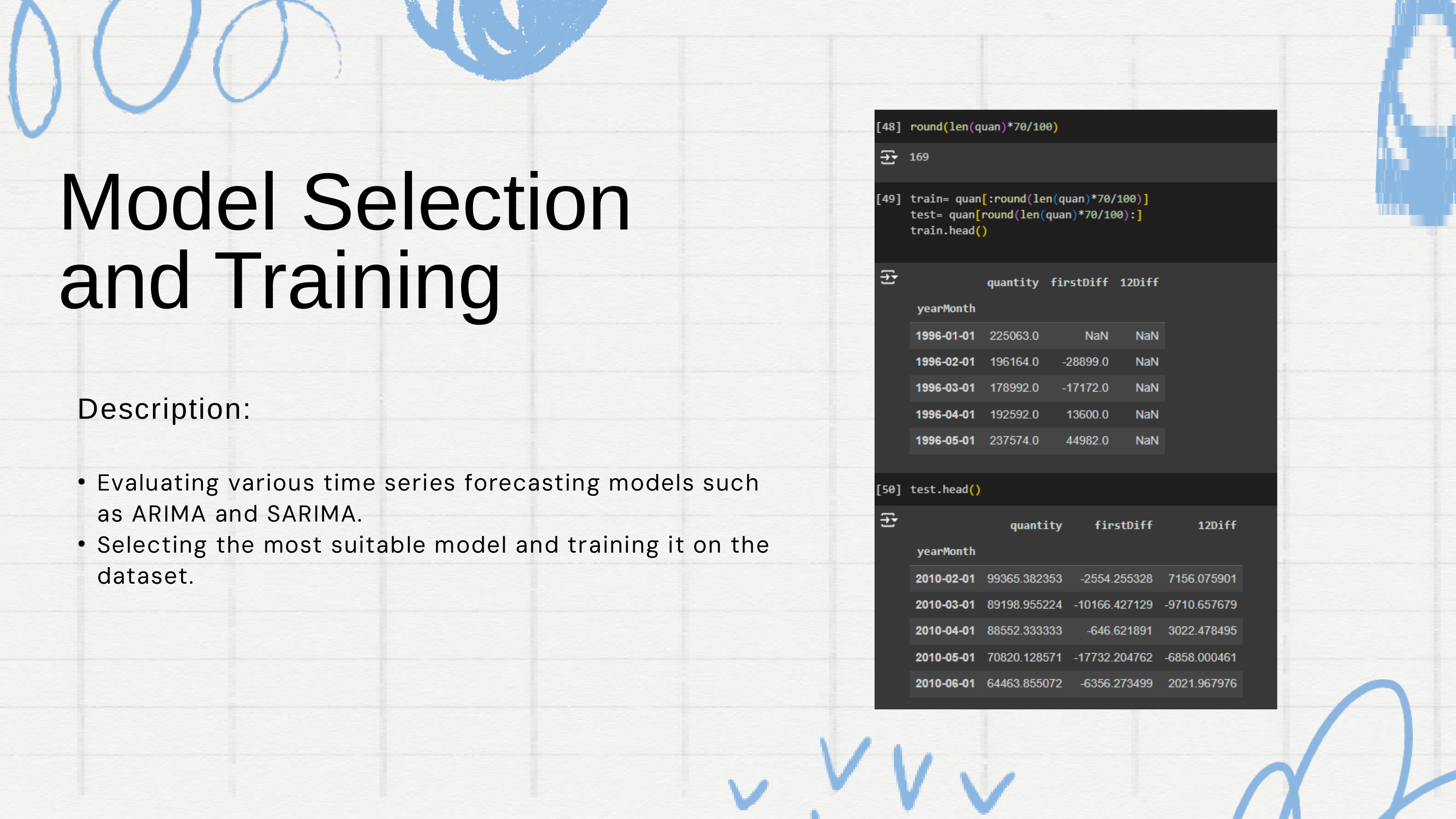

Model Selection and Training

  Description:

Evaluating various time series forecasting models such as ARIMA and SARIMA.
Selecting the most suitable model and training it on the dataset.